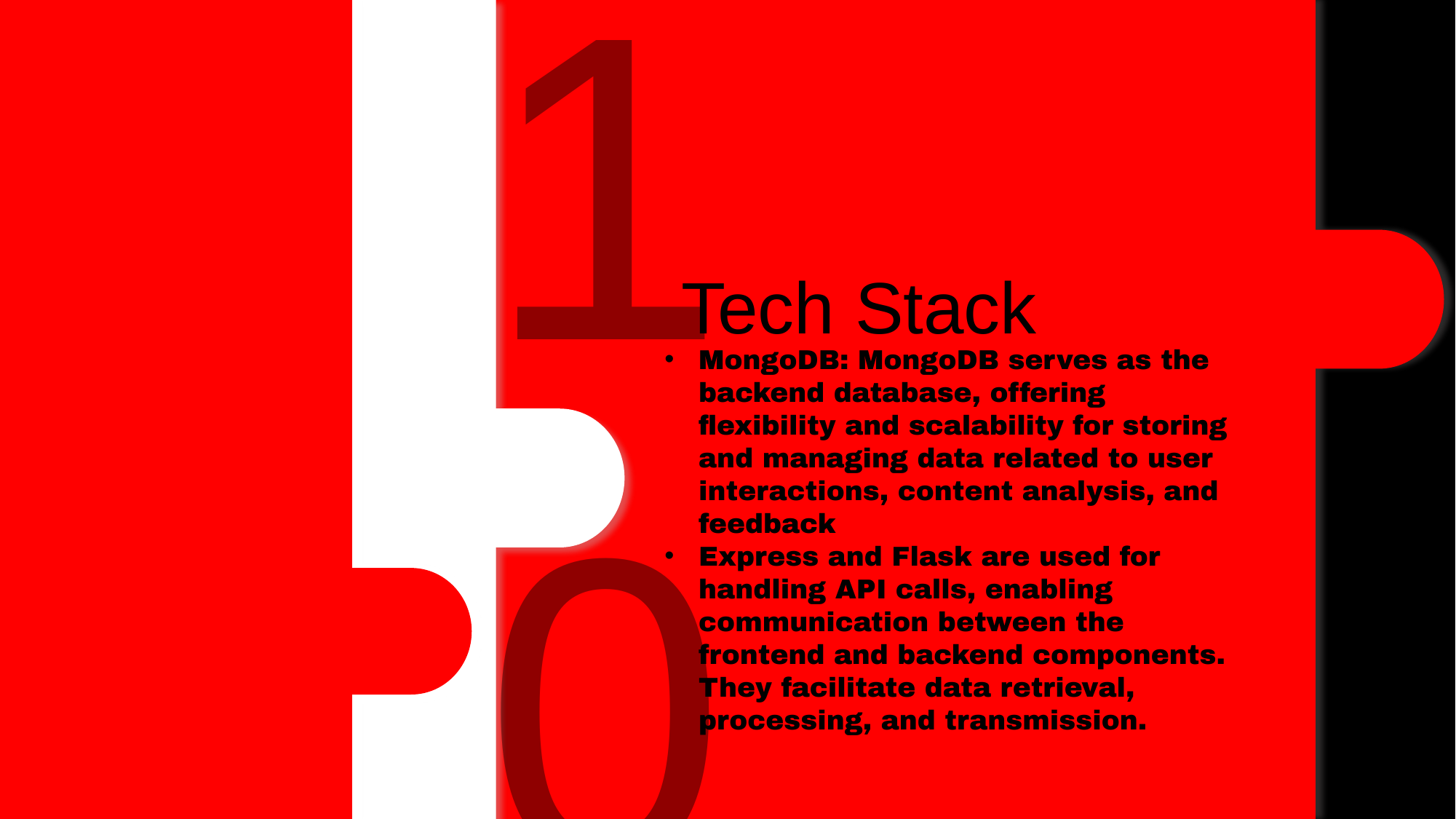

Choices include Naive Bayes, Support Vector Machines (SVM), Logistic Regression, Random Forest, Gradient Boosting Machines (GBM), or more advanced deep learning model like recurrent neural networks (RNNs), long short-term memory networks (LSTMs).
10

FEATURE EXTRACTION
Tech Stack

SECTION B
MongoDB: MongoDB serves as the backend database, offering flexibility and scalability for storing and managing data related to user interactions, content analysis, and feedback
Express and Flask are used for handling API calls, enabling communication between the frontend and backend components. They facilitate data retrieval, processing, and transmission.
Model Selection
Machine Learning for Sentiment Analysis